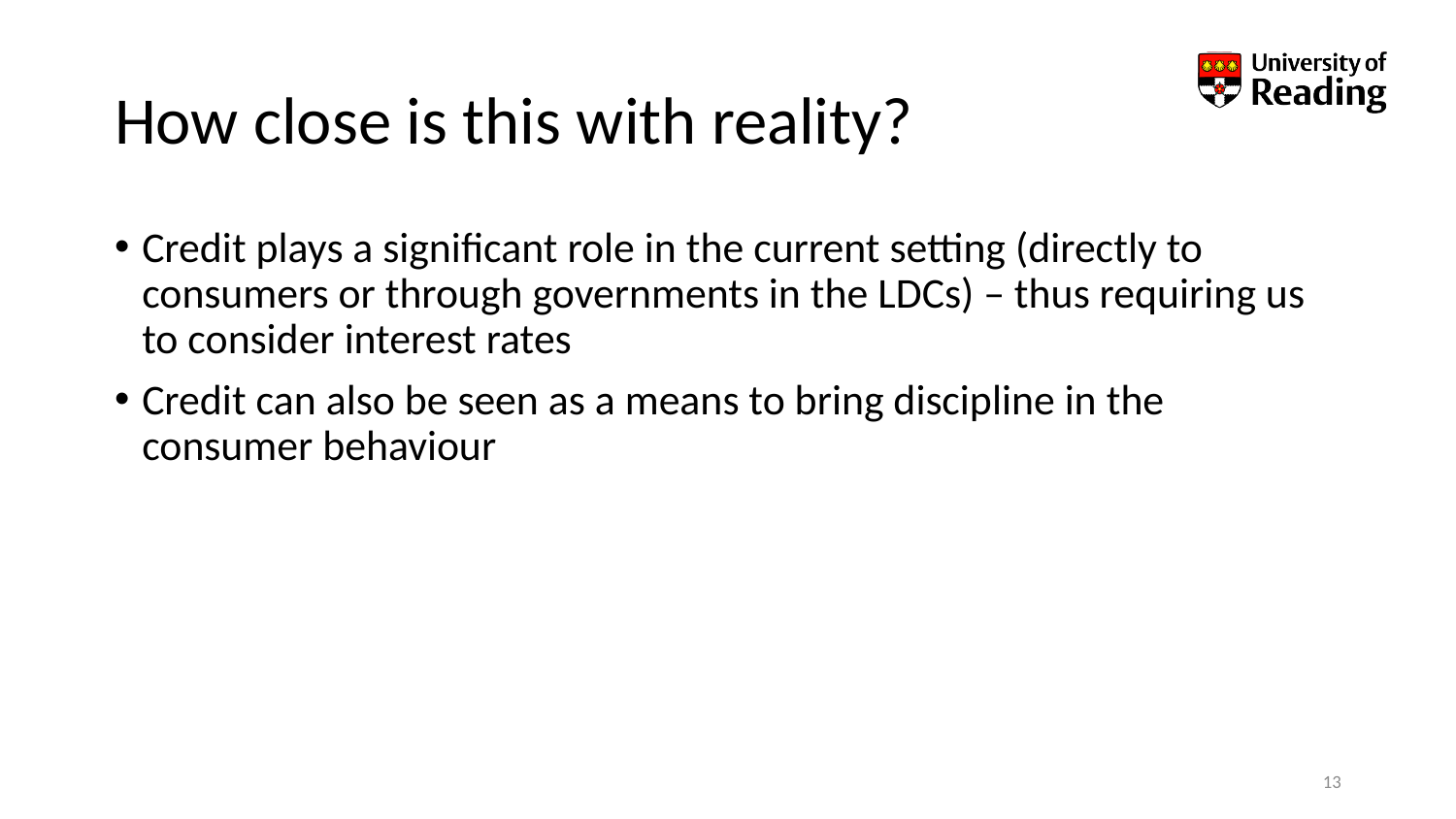

# How close is this with reality?
Credit plays a significant role in the current setting (directly to consumers or through governments in the LDCs) – thus requiring us to consider interest rates
Credit can also be seen as a means to bring discipline in the consumer behaviour

13